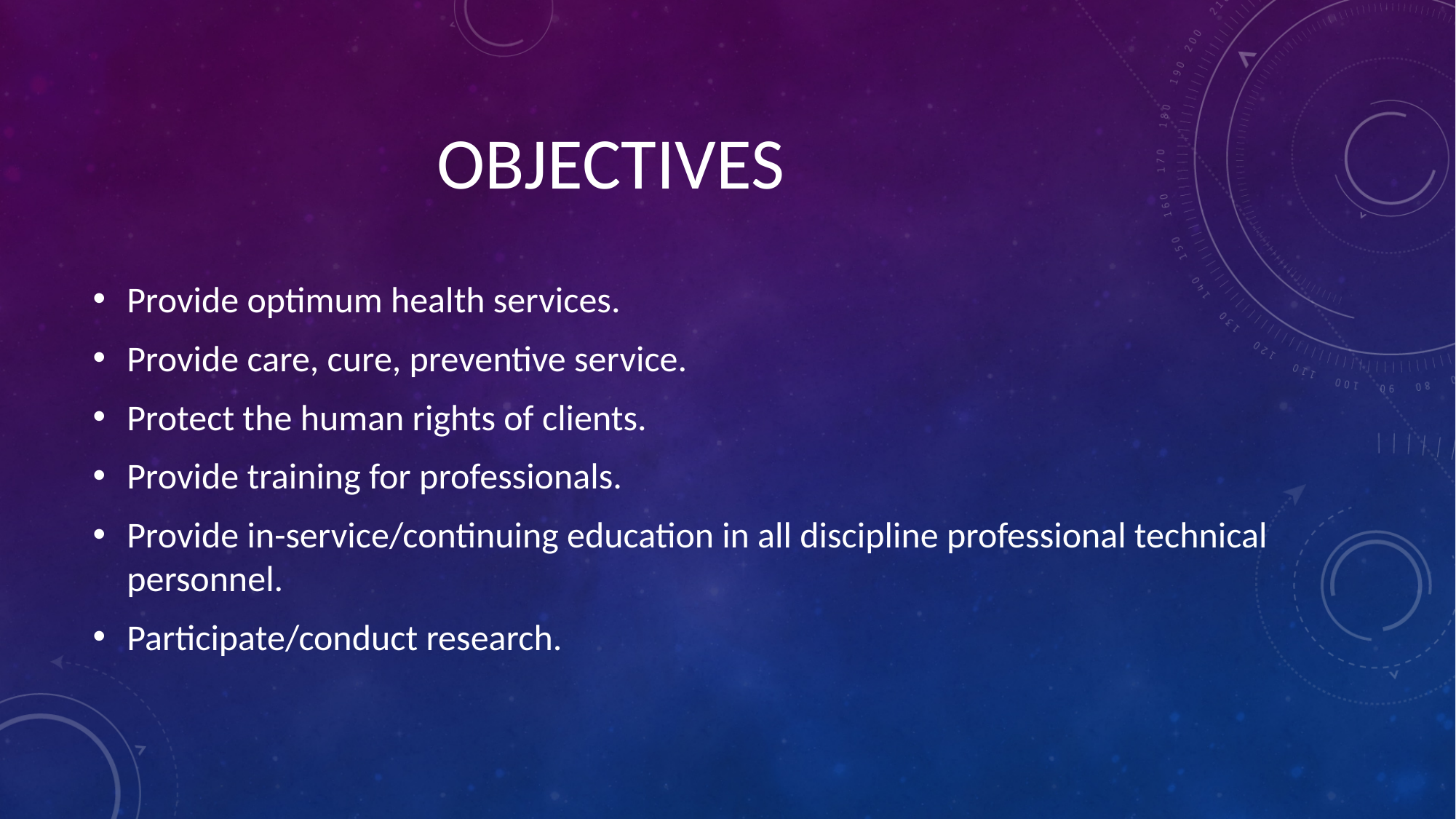

# OBJECTIVES
Provide optimum health services.
Provide care, cure, preventive service.
Protect the human rights of clients.
Provide training for professionals.
Provide in-service/continuing education in all discipline professional technical personnel.
Participate/conduct research.